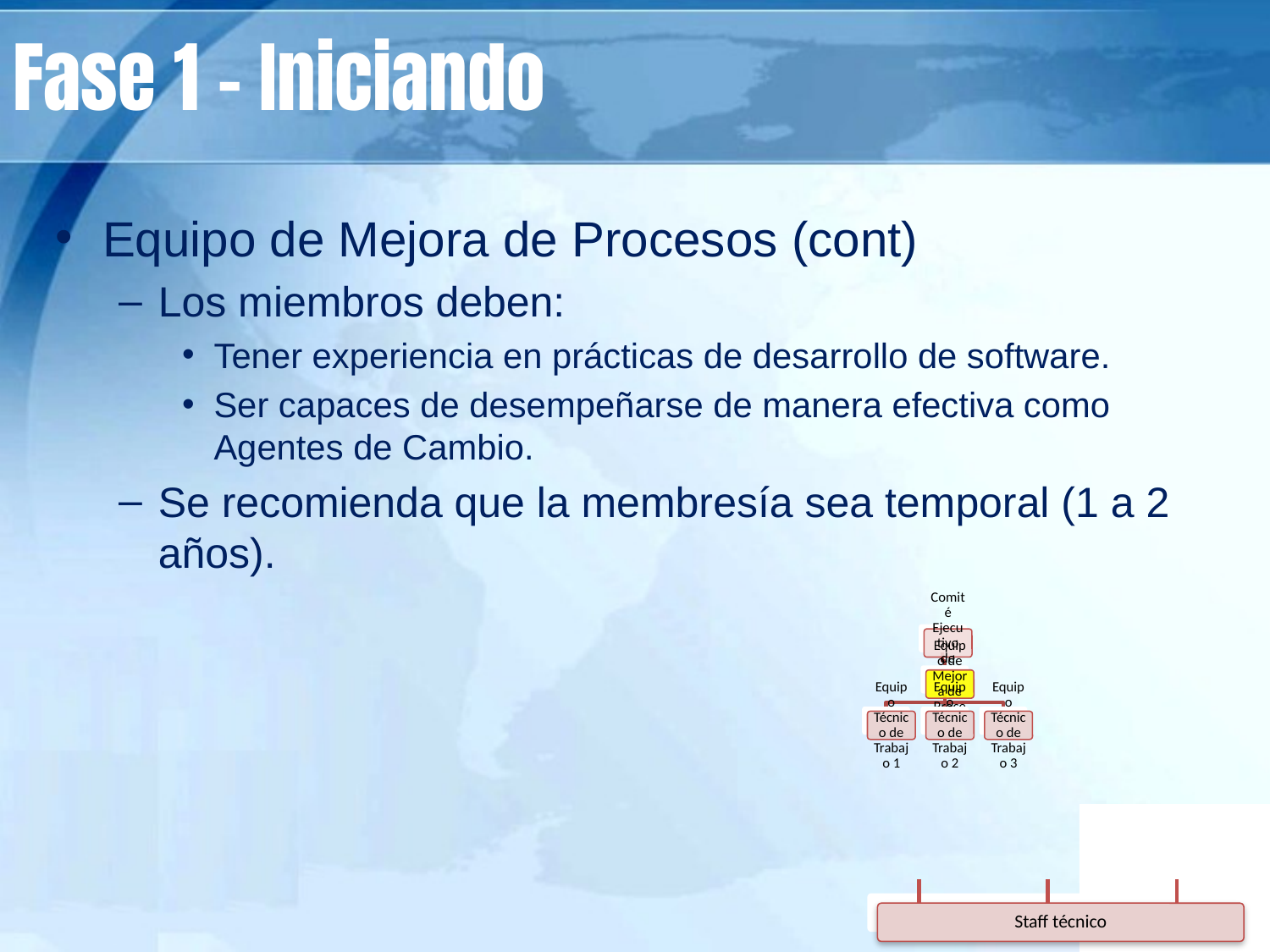

# Fase 1 - Iniciando
Equipo de Mejora de Procesos (cont)
Los miembros deben:
Tener experiencia en prácticas de desarrollo de software.
Ser capaces de desempeñarse de manera efectiva como Agentes de Cambio.
Se recomienda que la membresía sea temporal (1 a 2 años).

Comité Ejecutivo de Mejora
Equipo de Mejora de Procesos
Equipo Técnico de Trabajo 1
Equipo Técnico de Trabajo 2
Equipo Técnico de Trabajo 3

Staff técnico